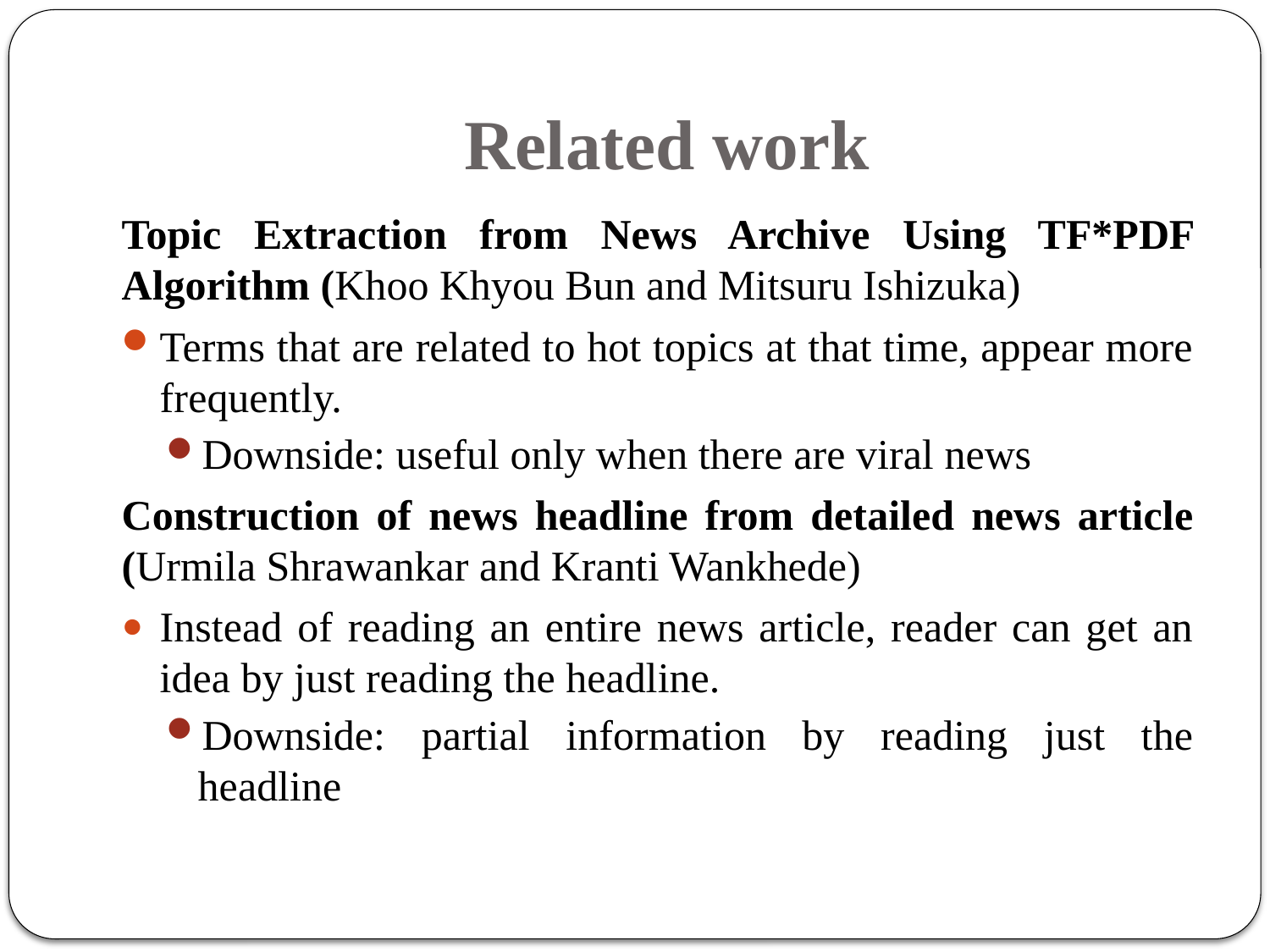

# Related work
Topic Extraction from News Archive Using TF*PDF Algorithm (Khoo Khyou Bun and Mitsuru Ishizuka)
Terms that are related to hot topics at that time, appear more frequently.
Downside: useful only when there are viral news
Construction of news headline from detailed news article (Urmila Shrawankar and Kranti Wankhede)
Instead of reading an entire news article, reader can get an idea by just reading the headline.
Downside: partial information by reading just the headline